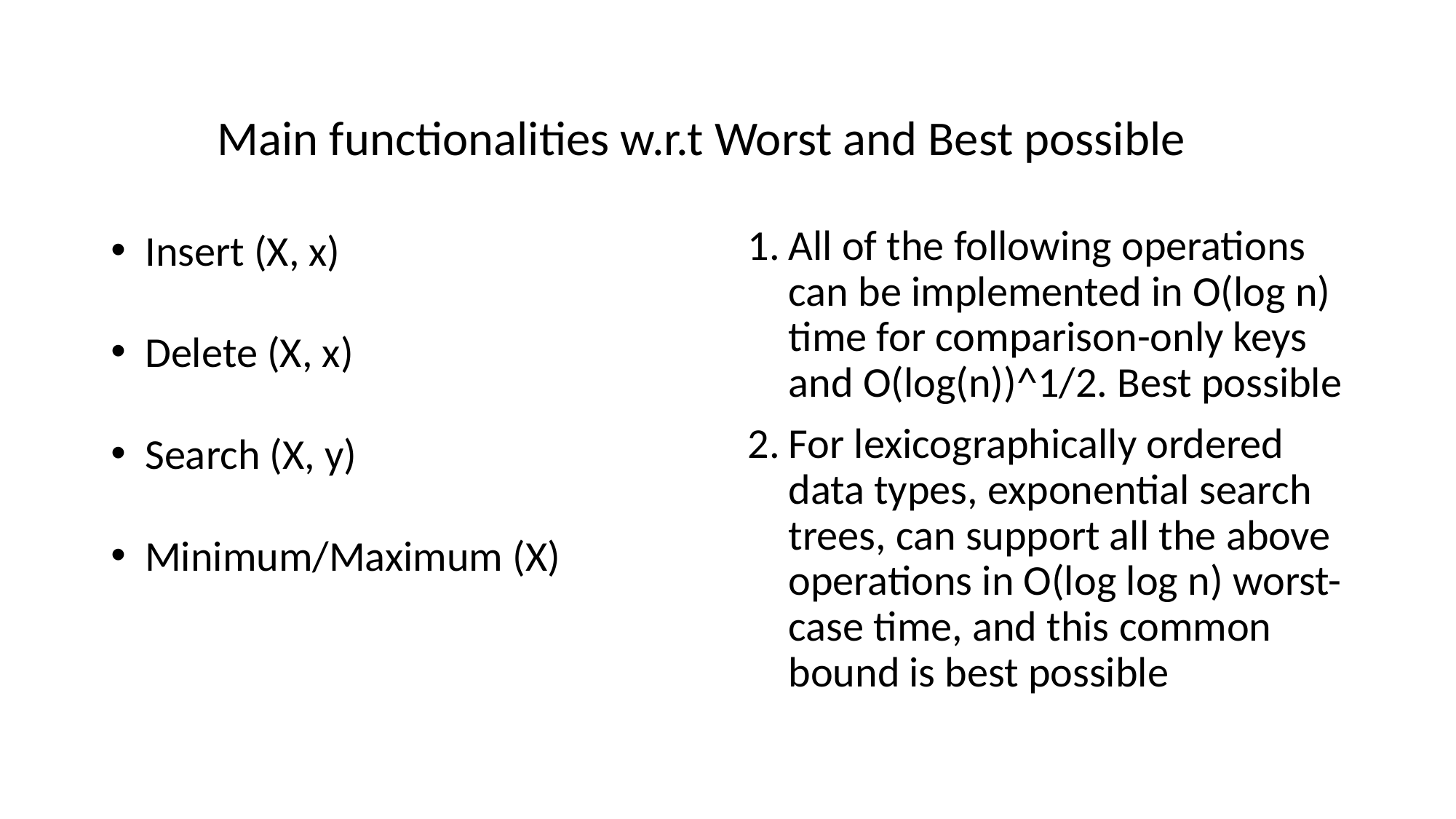

# Main functionalities w.r.t Worst and Best possible

Insert (X, x)

Delete (X, x)

Search (X, y)

Minimum/Maximum (X)
All of the following operations can be implemented in O(log n) time for comparison-only keys and O(log(n))^1/2. Best possible
For lexicographically ordered data types, exponential search trees, can support all the above operations in O(log log n) worst-case time, and this common bound is best possible